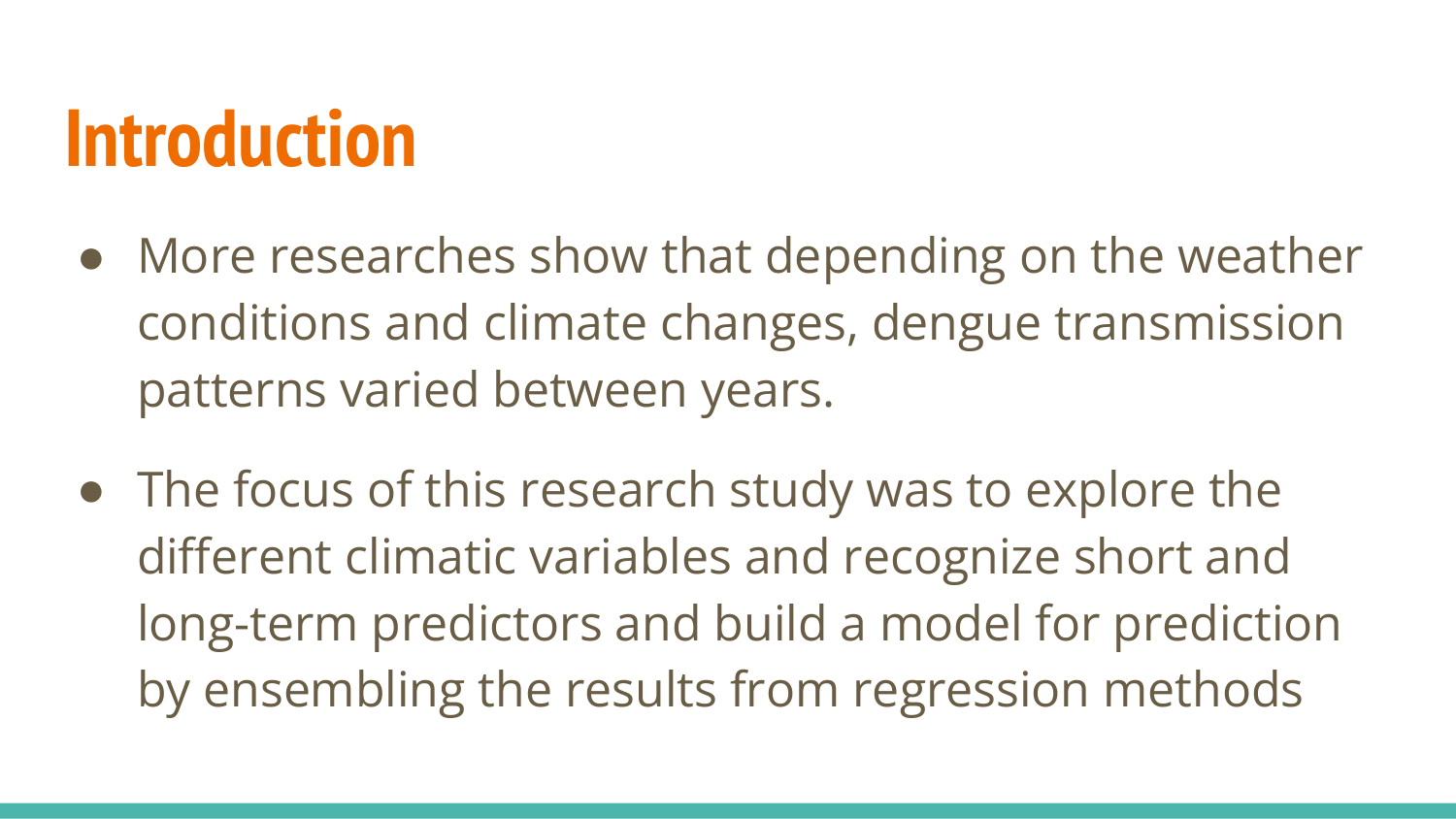

# Introduction
More researches show that depending on the weather conditions and climate changes, dengue transmission patterns varied between years.
The focus of this research study was to explore the different climatic variables and recognize short and long-term predictors and build a model for prediction by ensembling the results from regression methods